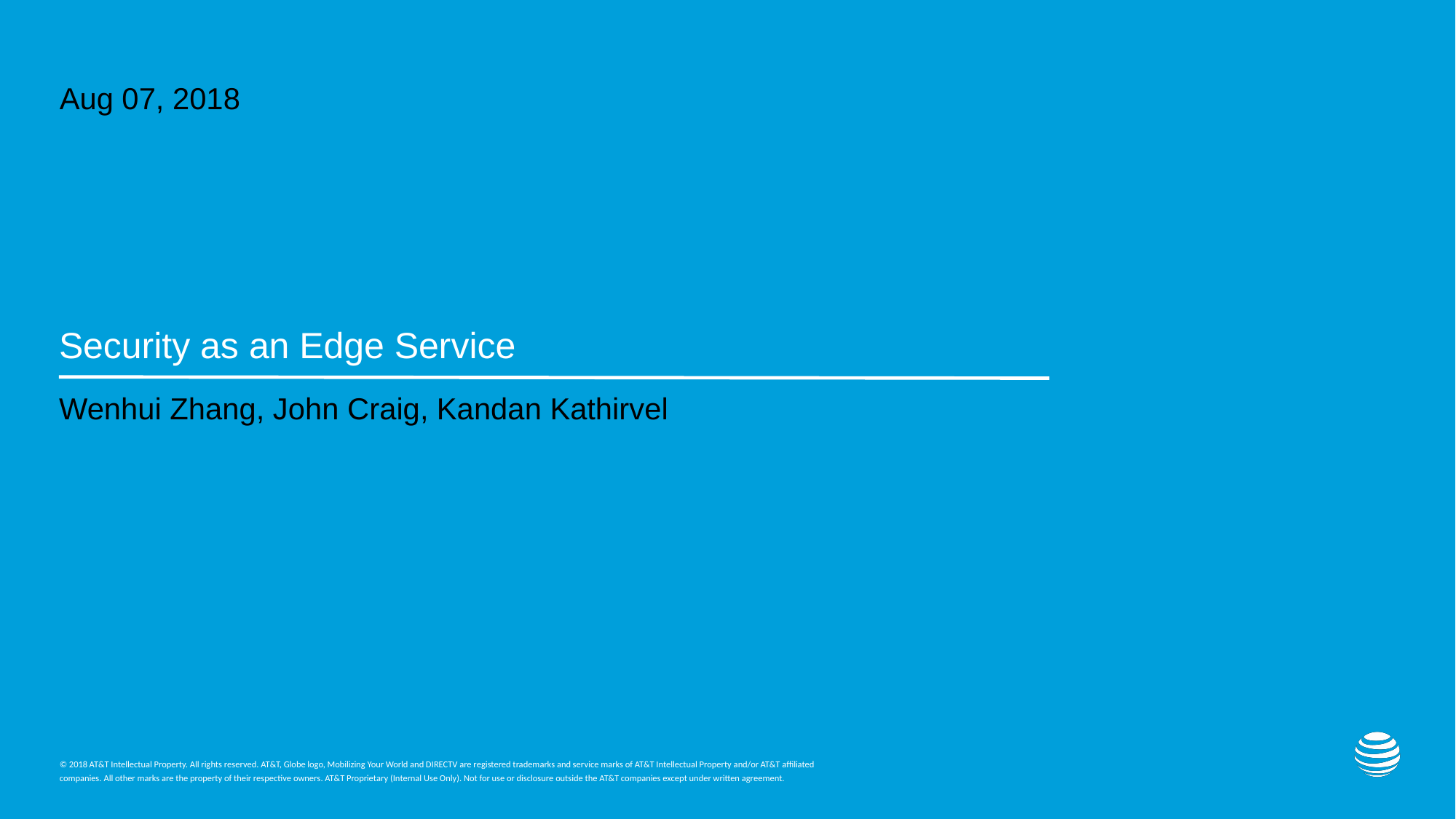

Aug 07, 2018
# Security as an Edge Service
Wenhui Zhang, John Craig, Kandan Kathirvel